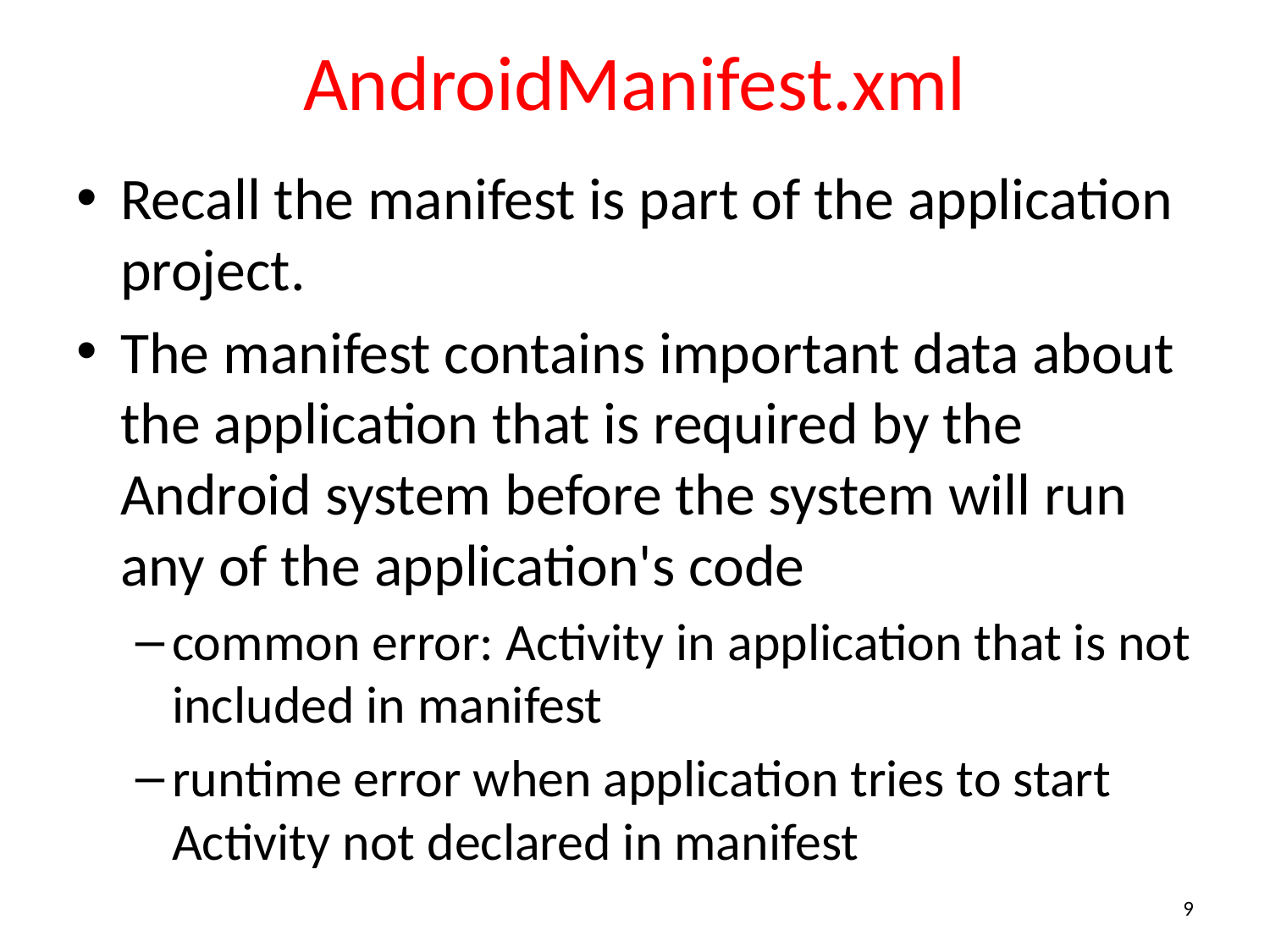

# AndroidManifest.xml
Recall the manifest is part of the application project.
The manifest contains important data about the application that is required by the Android system before the system will run any of the application's code
common error: Activity in application that is not included in manifest
runtime error when application tries to start Activity not declared in manifest
9